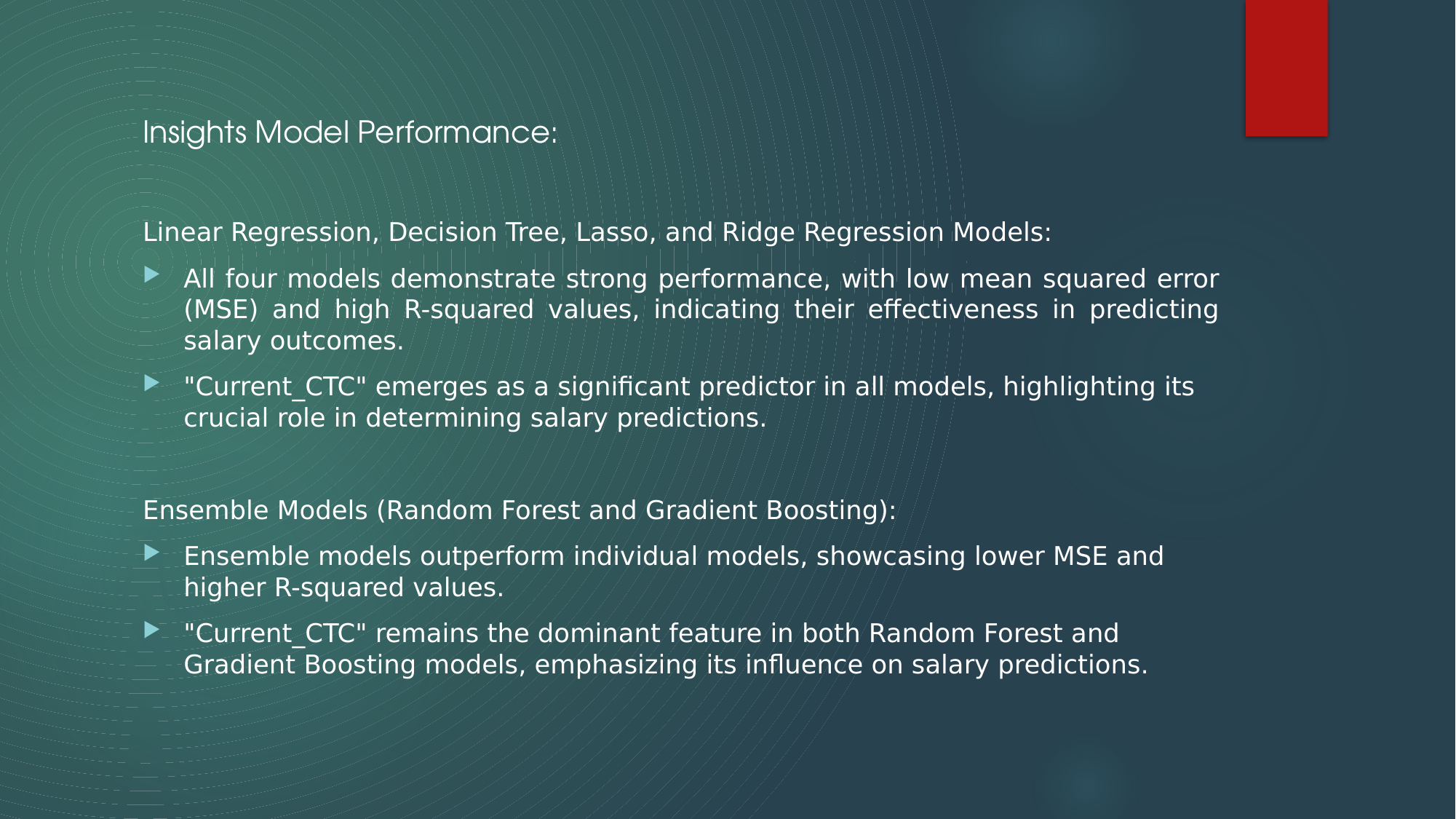

Insights Model Performance:

Linear Regression, Decision Tree, Lasso, and Ridge Regression Models:
All four models demonstrate strong performance, with low mean squared error (MSE) and high R-squared values, indicating their effectiveness in predicting salary outcomes.
"Current_CTC" emerges as a significant predictor in all models, highlighting its crucial role in determining salary predictions.

Ensemble Models (Random Forest and Gradient Boosting):
Ensemble models outperform individual models, showcasing lower MSE and higher R-squared values.
"Current_CTC" remains the dominant feature in both Random Forest and Gradient Boosting models, emphasizing its influence on salary predictions.